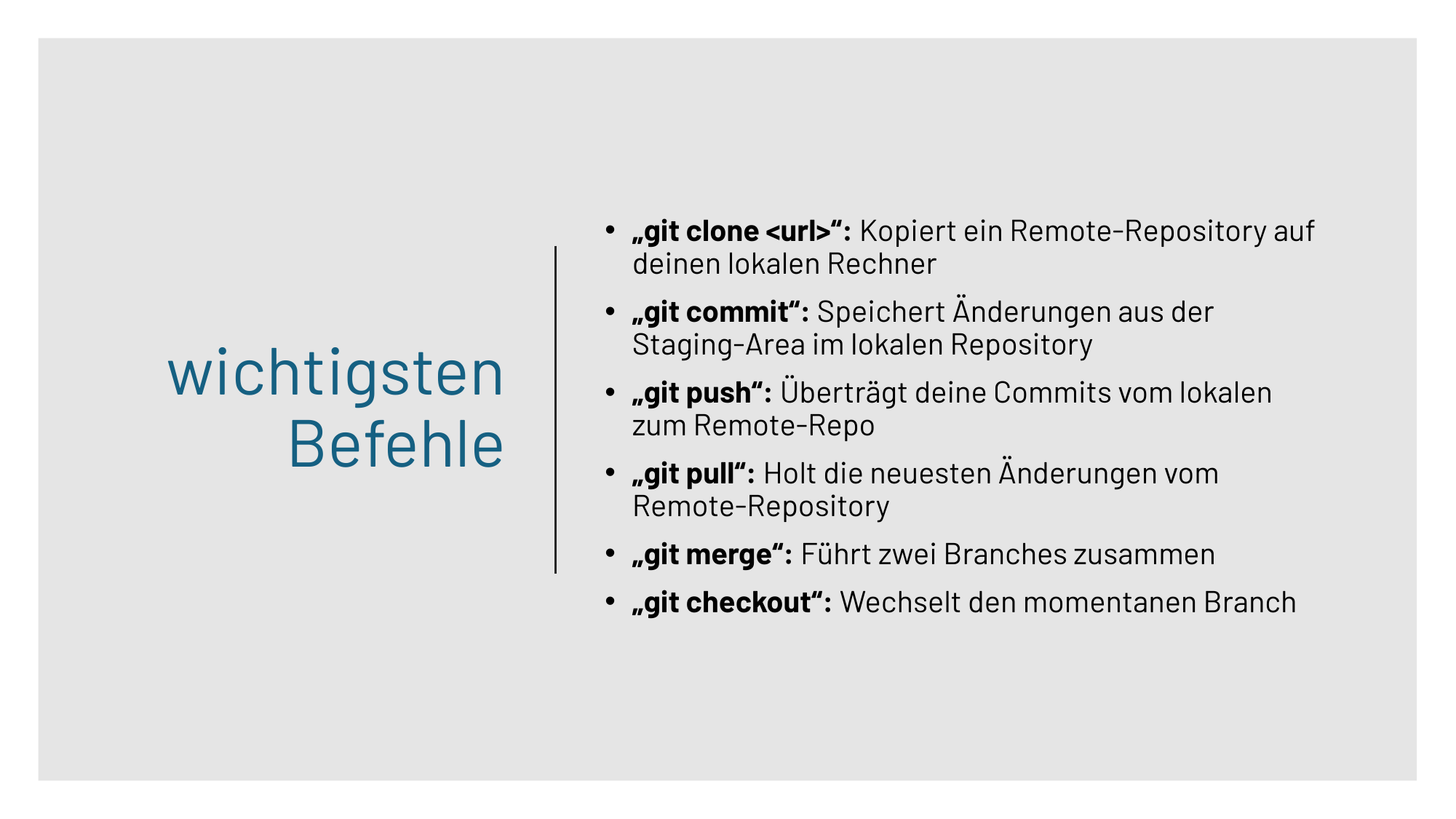

„git clone <url>“: Kopiert ein Remote-Repository auf deinen lokalen Rechner
„git commit“: Speichert Änderungen aus der Staging-Area im lokalen Repository
„git push“: Überträgt deine Commits vom lokalen zum Remote-Repo
„git pull“: Holt die neuesten Änderungen vom Remote-Repository
„git merge“: Führt zwei Branches zusammen
„git checkout“: Wechselt den momentanen Branch
# wichtigsten Befehle